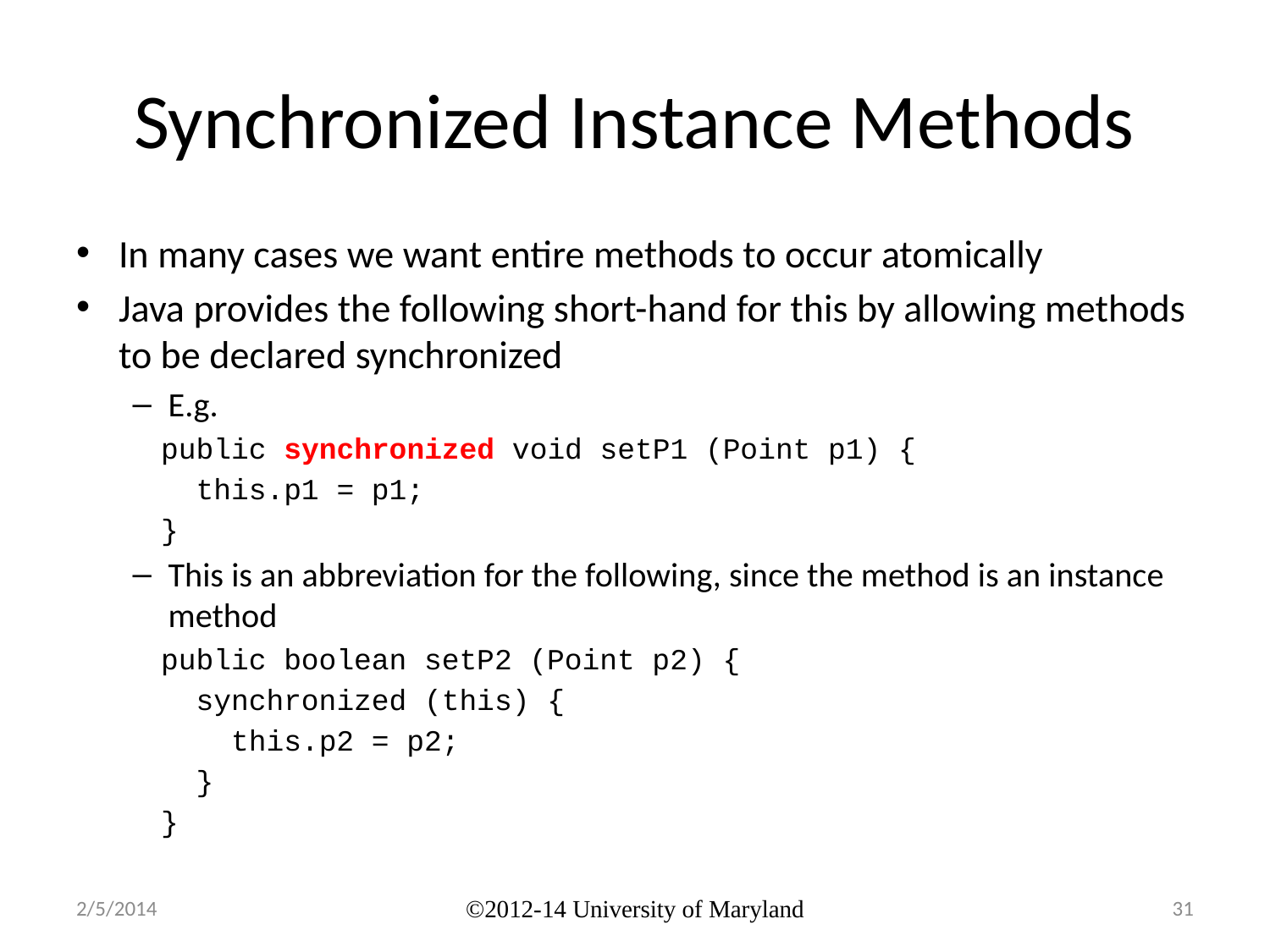

# Synchronized Instance Methods
In many cases we want entire methods to occur atomically
Java provides the following short-hand for this by allowing methods to be declared synchronized
E.g.
public synchronized void setP1 (Point p1) {
  this.p1 = p1;
}
This is an abbreviation for the following, since the method is an instance method
public boolean setP2 (Point p2) {
  synchronized (this) {
    this.p2 = p2;
  }
}
2/5/2014
©2012-14 University of Maryland
31